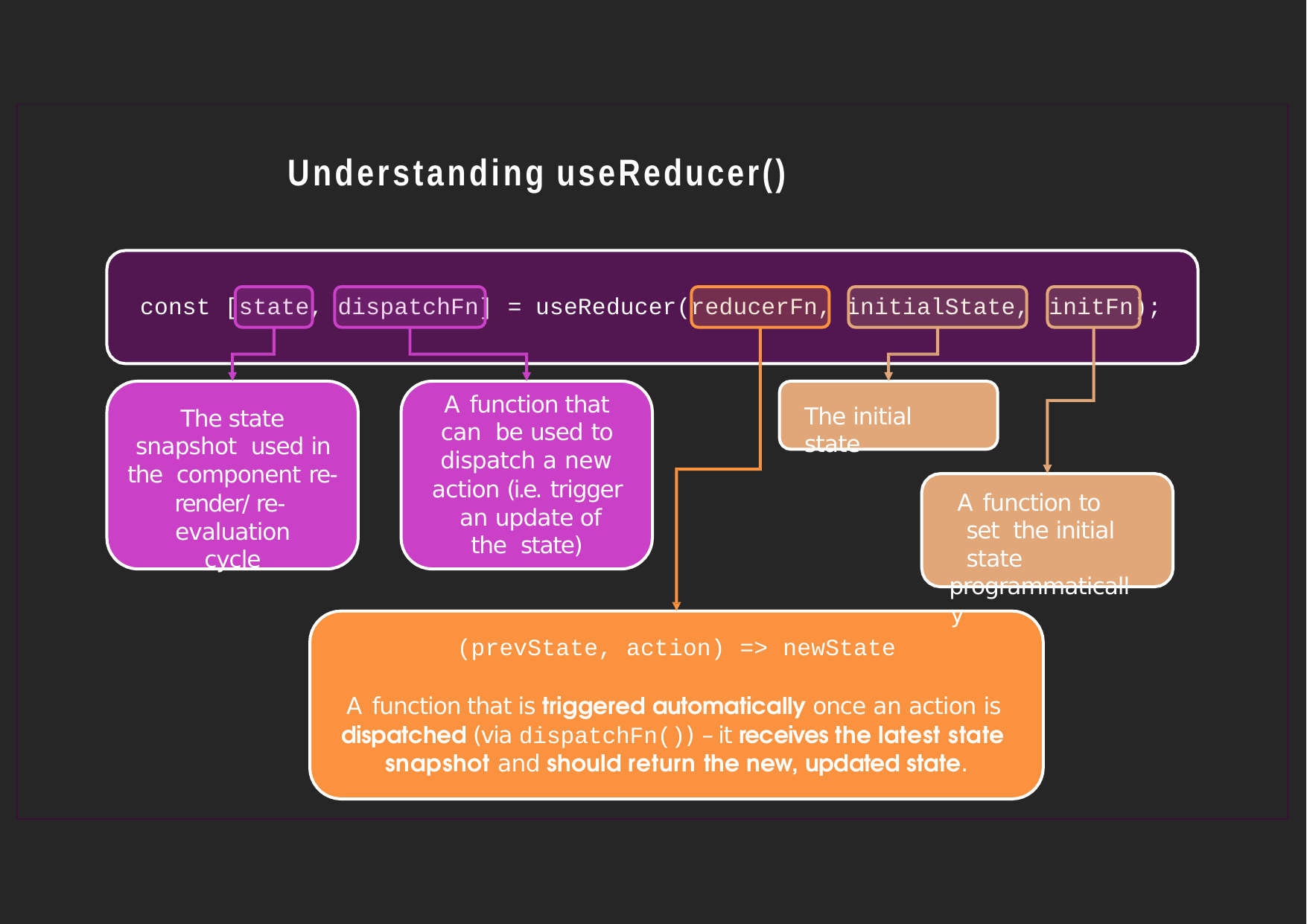

# Understanding useReducer()

const [state, dispatchFn] = useReducer(reducerFn, initialState, initFn);

A function that can  be used to
dispatch a new
action (i.e. trigger  an update of the  state)
The initial state
The state snapshot  used in the  component re-
render/ re-  evaluation cycle

A function to set  the initial state
programmatically

(prevState, action) => newState

A function that is triggered automatically once an action is  dispatched (via dispatchFn()) – it receives the latest state  snapshot and should return the new, updated state.